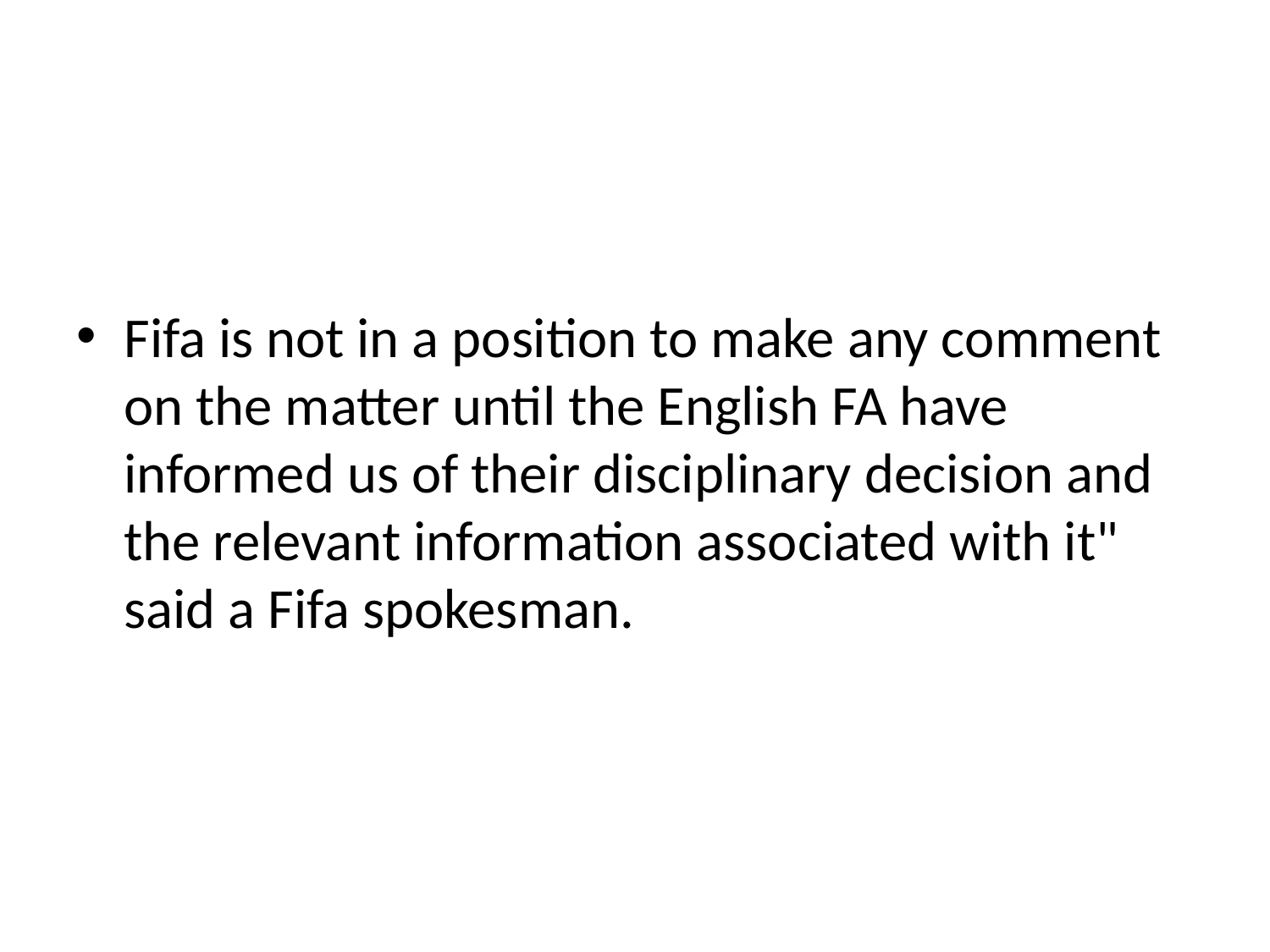

#

Fifa is not in a position to make any comment on the matter until the English FA have informed us of their disciplinary decision and the relevant information associated with it" said a Fifa spokesman.